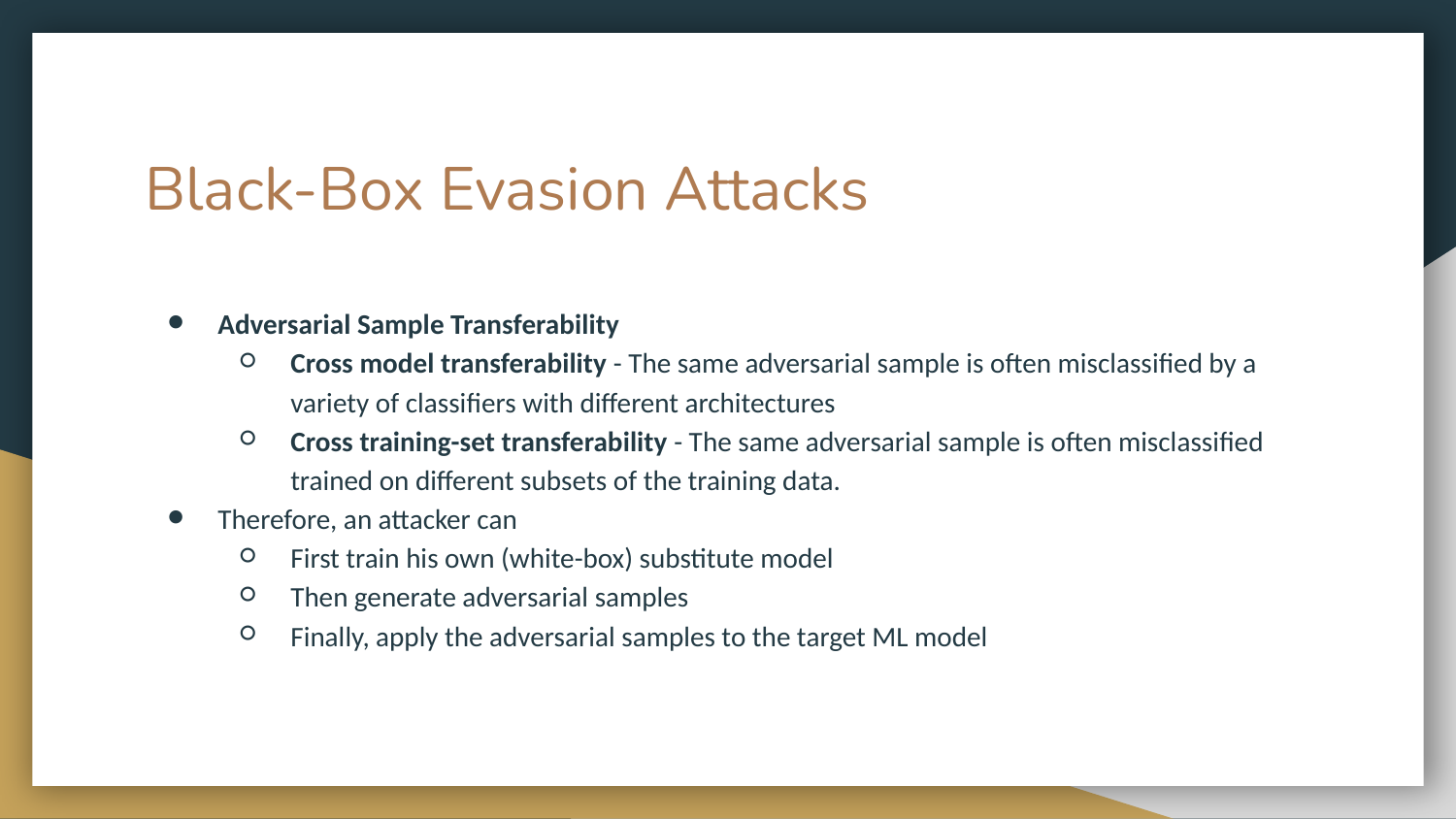

# Black-Box Evasion Attacks
Adversarial Sample Transferability
Cross model transferability - The same adversarial sample is often misclassified by a variety of classifiers with different architectures
Cross training-set transferability - The same adversarial sample is often misclassified trained on different subsets of the training data.
Therefore, an attacker can
First train his own (white-box) substitute model
Then generate adversarial samples
Finally, apply the adversarial samples to the target ML model